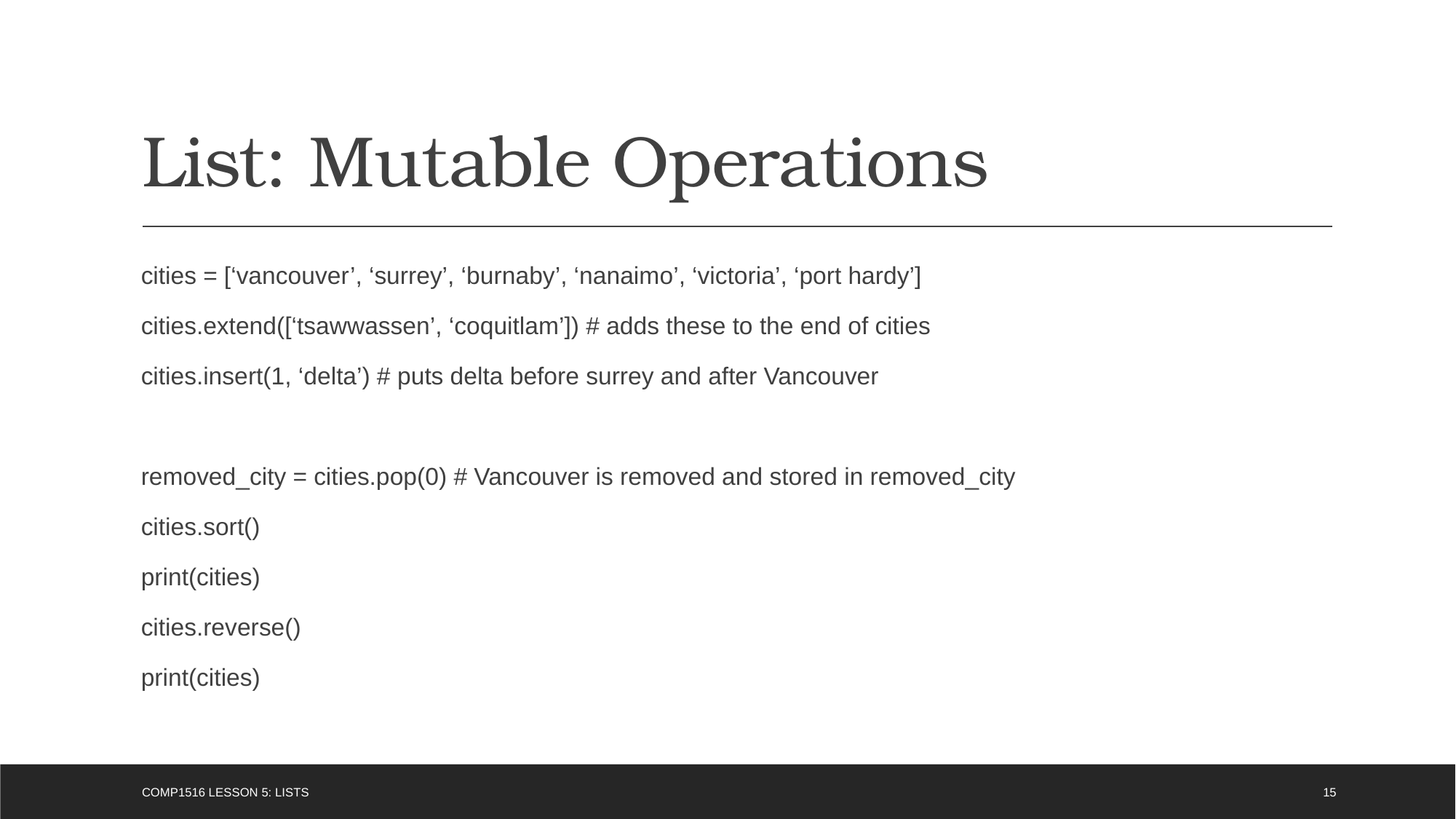

# List: Mutable Operations
cities = [‘vancouver’, ‘surrey’, ‘burnaby’, ‘nanaimo’, ‘victoria’, ‘port hardy’]
cities.extend([‘tsawwassen’, ‘coquitlam’]) # adds these to the end of cities
cities.insert(1, ‘delta’) # puts delta before surrey and after Vancouver

removed_city = cities.pop(0) # Vancouver is removed and stored in removed_city
cities.sort()
print(cities)
cities.reverse()
print(cities)
COMP1516 Lesson 5: Lists
15